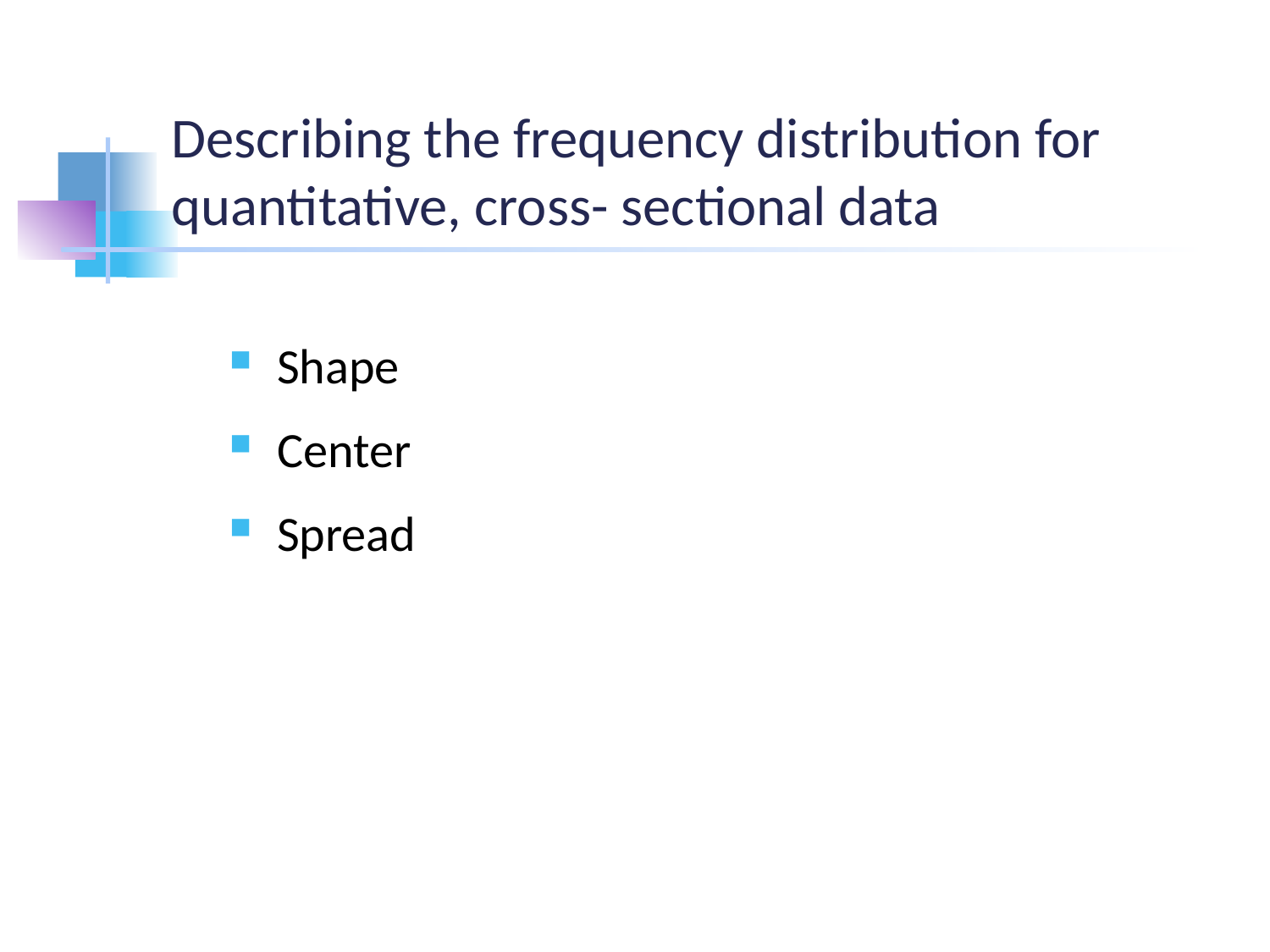

# Describing the frequency distribution for quantitative, cross- sectional data
Shape
Center
Spread